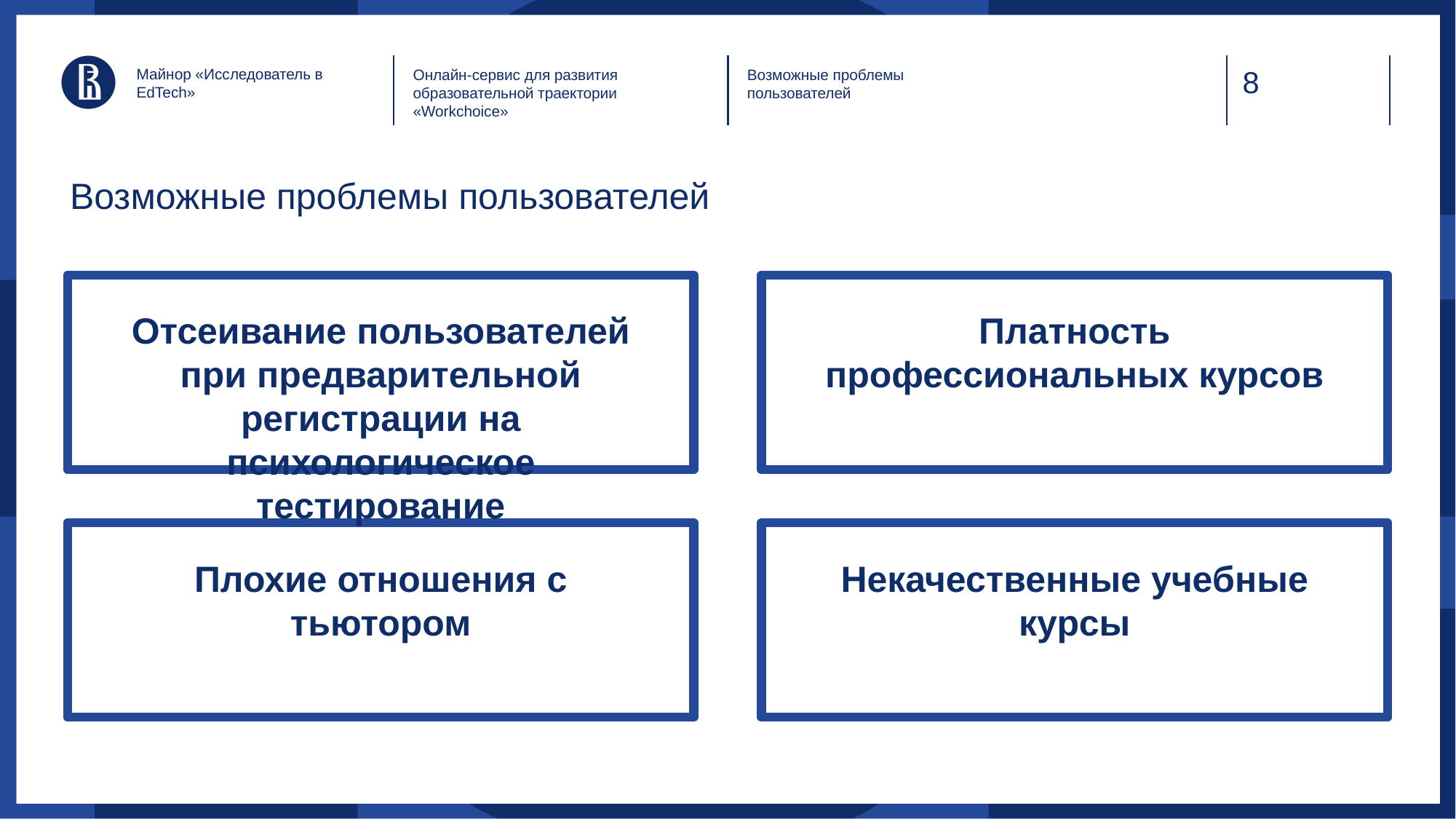

Майнор «Исследователь в EdTech»
Онлайн-сервис для развития образовательной траектории «Workchoice»
Возможные проблемы пользователей
# Возможные проблемы пользователей
Отсеивание пользователей при предварительной регистрации на психологическое тестирование
Платность профессиональных курсов
Плохие отношения с тьютором
Некачественные учебные курсы